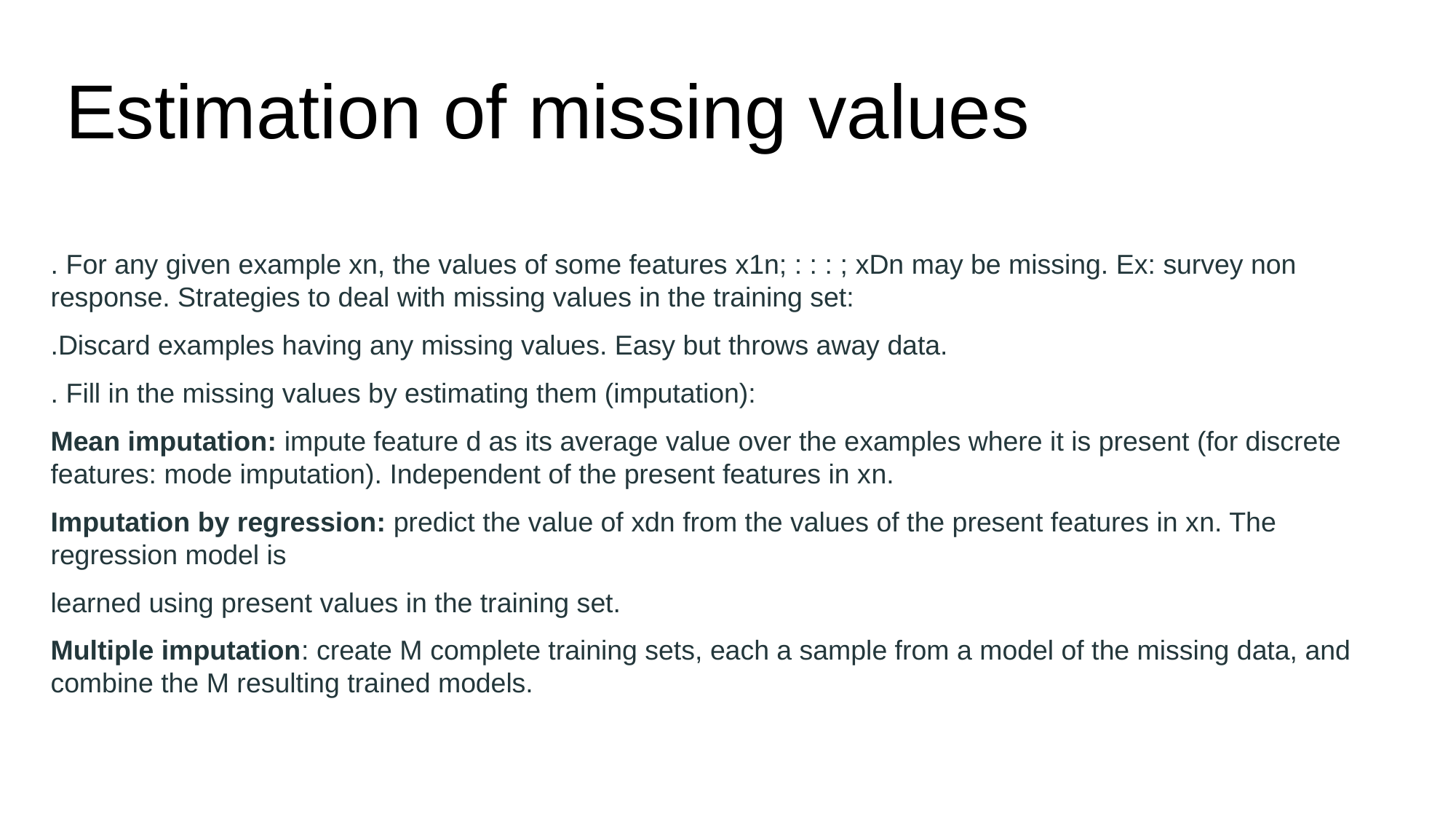

# Estimation of missing values
. For any given example xn, the values of some features x1n; : : : ; xDn may be missing. Ex: survey non response. Strategies to deal with missing values in the training set:
.Discard examples having any missing values. Easy but throws away data.
. Fill in the missing values by estimating them (imputation):
Mean imputation: impute feature d as its average value over the examples where it is present (for discrete features: mode imputation). Independent of the present features in xn.
Imputation by regression: predict the value of xdn from the values of the present features in xn. The regression model is
learned using present values in the training set.
Multiple imputation: create M complete training sets, each a sample from a model of the missing data, and combine the M resulting trained models.